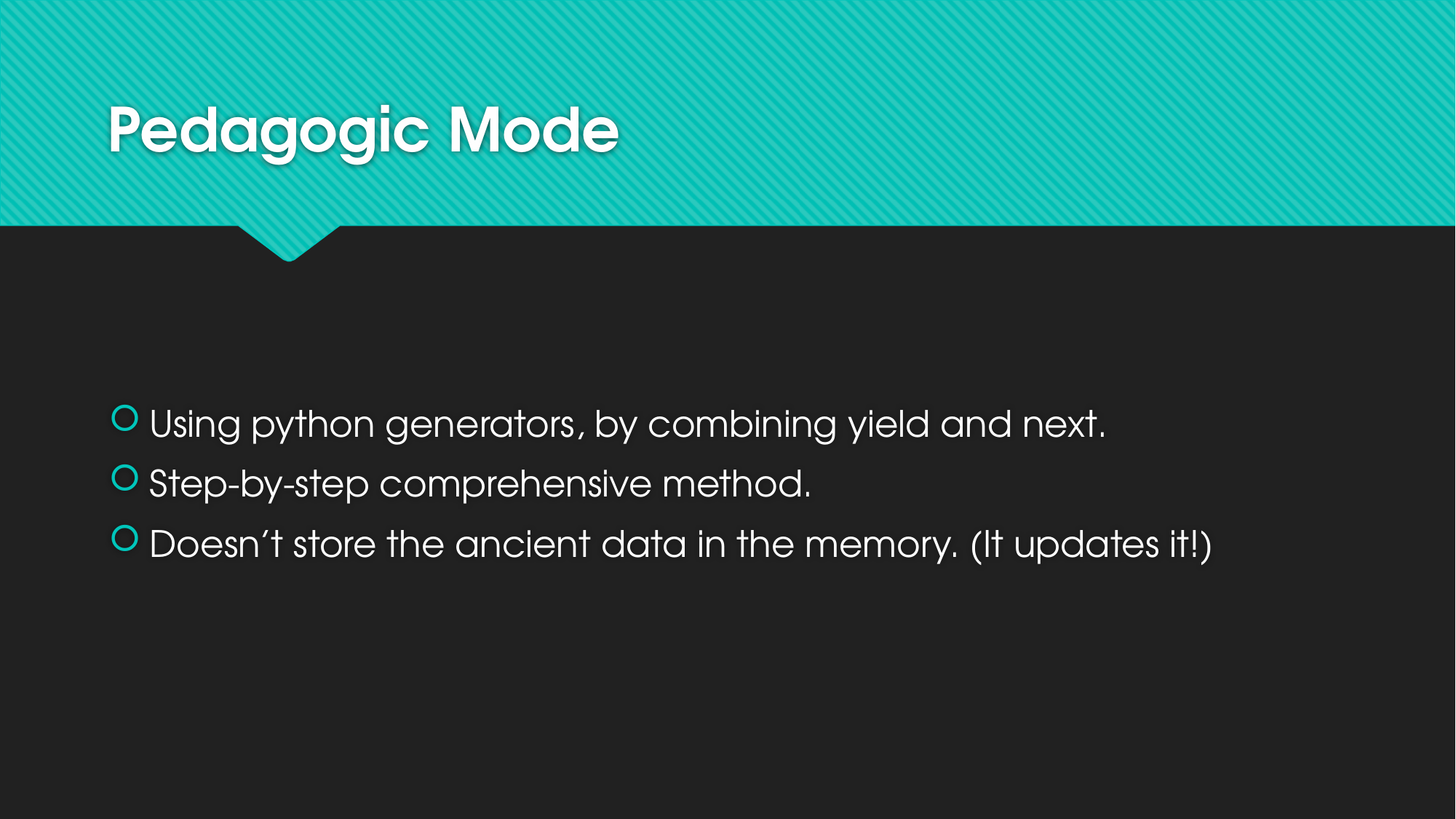

# Pedagogic Mode
Using python generators, by combining yield and next.
Step-by-step comprehensive method.
Doesn’t store the ancient data in the memory. (It updates it!)